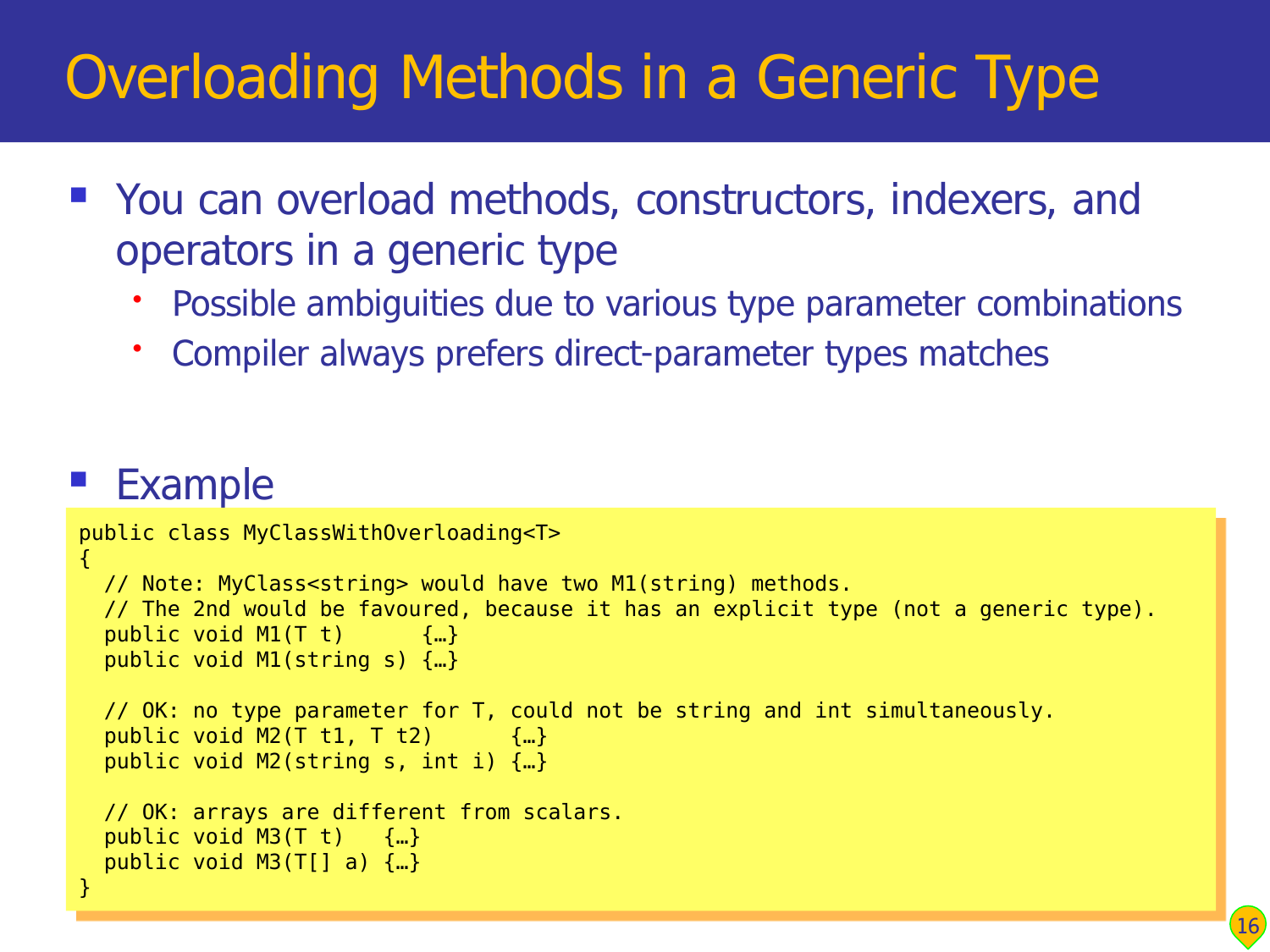

# Overloading Methods in a Generic Type
You can overload methods, constructors, indexers, and operators in a generic type
Possible ambiguities due to various type parameter combinations
Compiler always prefers direct-parameter types matches

Example
public class MyClassWithOverloading<T>
{
  // Note: MyClass<string> would have two M1(string) methods.
  // The 2nd would be favoured, because it has an explicit type (not a generic type).
  public void M1(T t)      {…}
  public void M1(string s) {…}

  // OK: no type parameter for T, could not be string and int simultaneously.
  public void M2(T t1, T t2)      {…}
  public void M2(string s, int i) {…}

  // OK: arrays are different from scalars.
  public void M3(T t)   {…}
  public void M3(T[] a) {…}
}
16